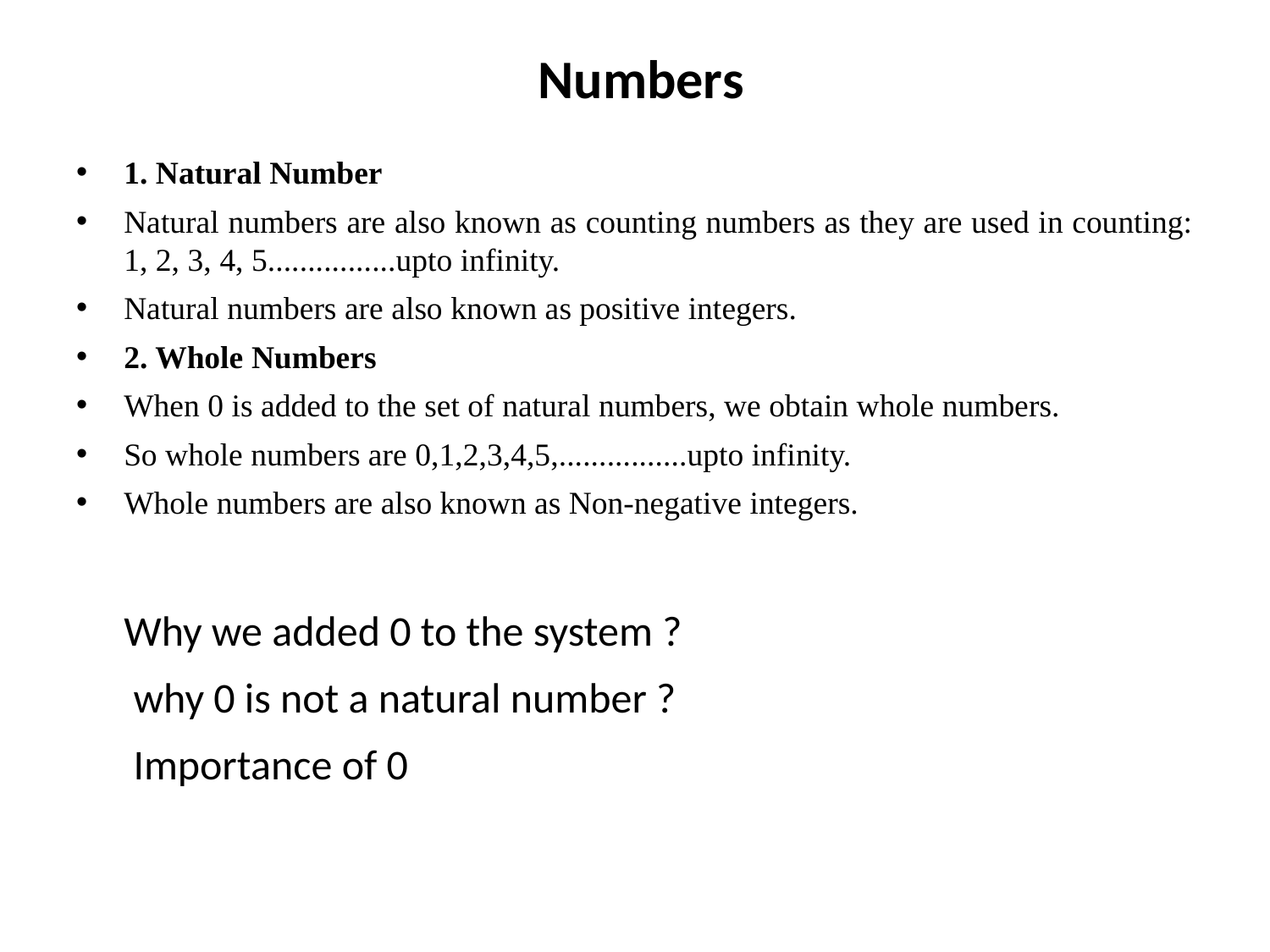

# Numbers
1. Natural Number
Natural numbers are also known as counting numbers as they are used in counting: 1, 2, 3, 4, 5................upto infinity.
Natural numbers are also known as positive integers.
2. Whole Numbers
When 0 is added to the set of natural numbers, we obtain whole numbers.
So whole numbers are 0,1,2,3,4,5,................upto infinity.
Whole numbers are also known as Non-negative integers.

     Why we added 0 to the system ?
      why 0 is not a natural number ?
      Importance of 0